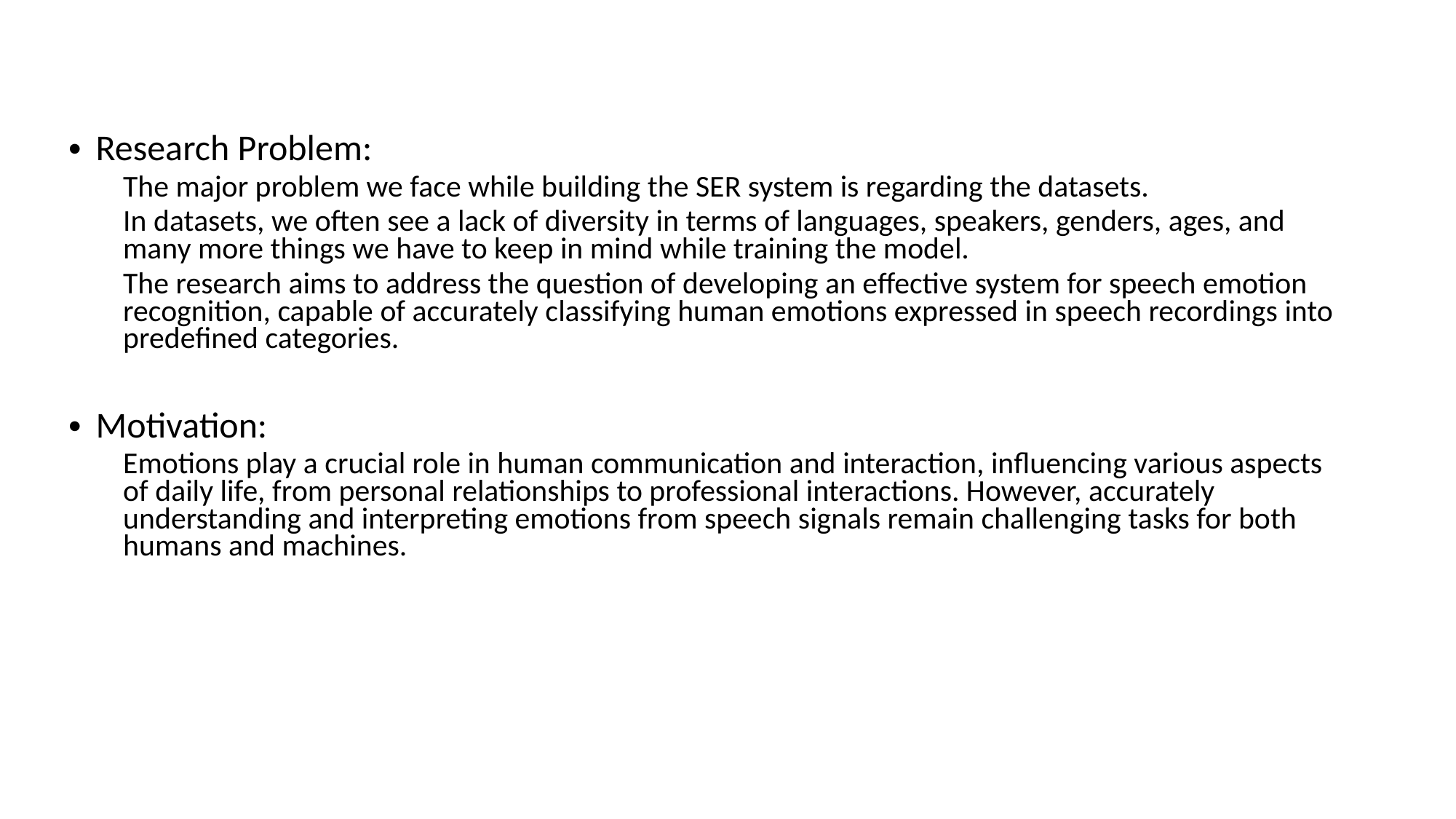

Research Problem:
The major problem we face while building the SER system is regarding the datasets.
In datasets, we often see a lack of diversity in terms of languages, speakers, genders, ages, and many more things we have to keep in mind while training the model.
The research aims to address the question of developing an effective system for speech emotion recognition, capable of accurately classifying human emotions expressed in speech recordings into predefined categories.

Motivation:
Emotions play a crucial role in human communication and interaction, influencing various aspects of daily life, from personal relationships to professional interactions. However, accurately understanding and interpreting emotions from speech signals remain challenging tasks for both humans and machines.